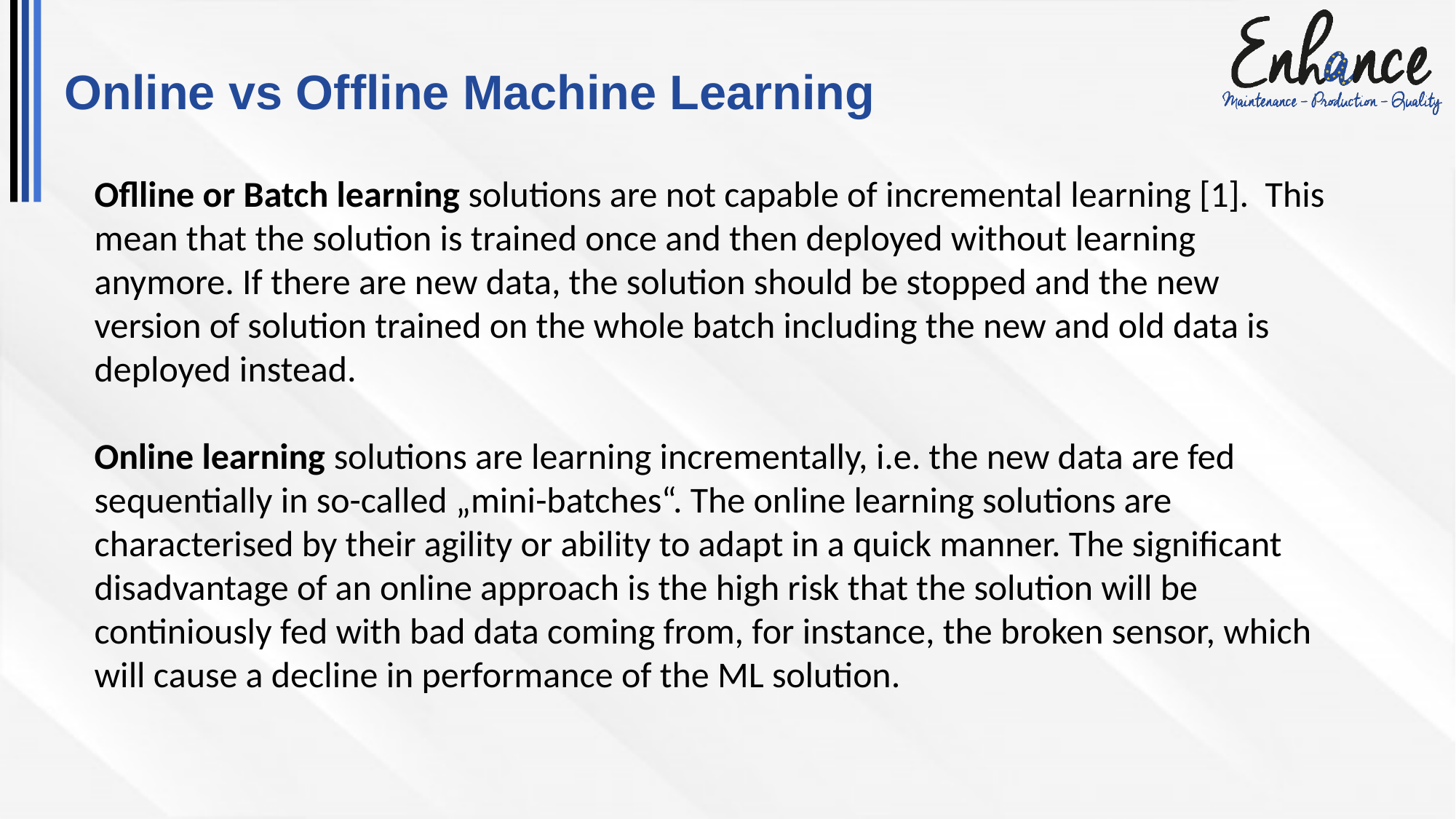

# Online vs Offline Machine Learning
Oflline or Batch learning solutions are not capable of incremental learning [1].  This mean that the solution is trained once and then deployed without learning anymore. If there are new data, the solution should be stopped and the new version of solution trained on the whole batch including the new and old data is deployed instead.

Online learning solutions are learning incrementally, i.e. the new data are fed sequentially in so-called „mini-batches“. The online learning solutions are characterised by their agility or ability to adapt in a quick manner. The significant disadvantage of an online approach is the high risk that the solution will be continiously fed with bad data coming from, for instance, the broken sensor, which will cause a decline in performance of the ML solution.